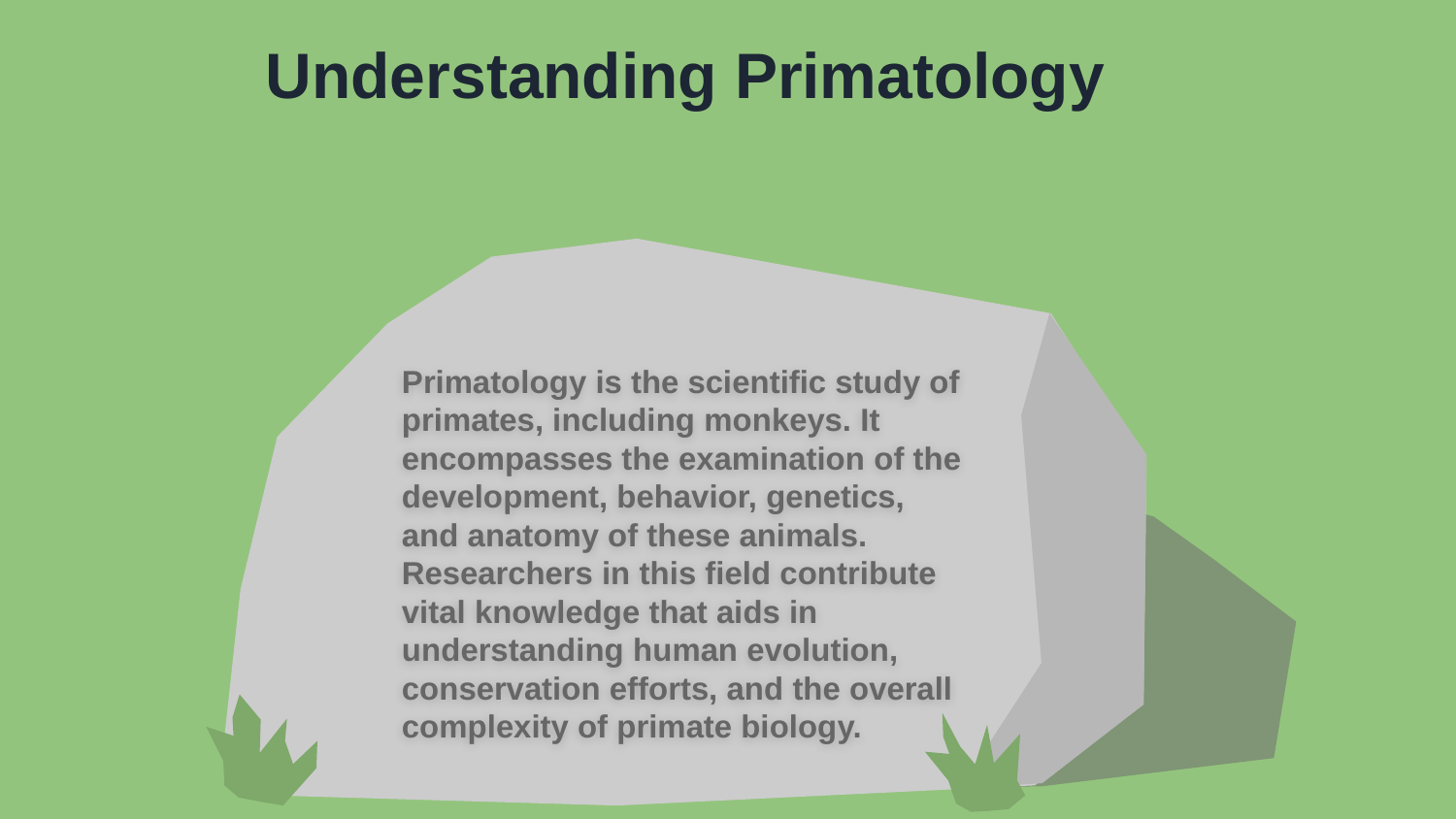

Understanding Primatology

Primatology is the scientific study of primates, including monkeys. It encompasses the examination of the development, behavior, genetics, and anatomy of these animals. Researchers in this field contribute vital knowledge that aids in understanding human evolution, conservation efforts, and the overall complexity of primate biology.